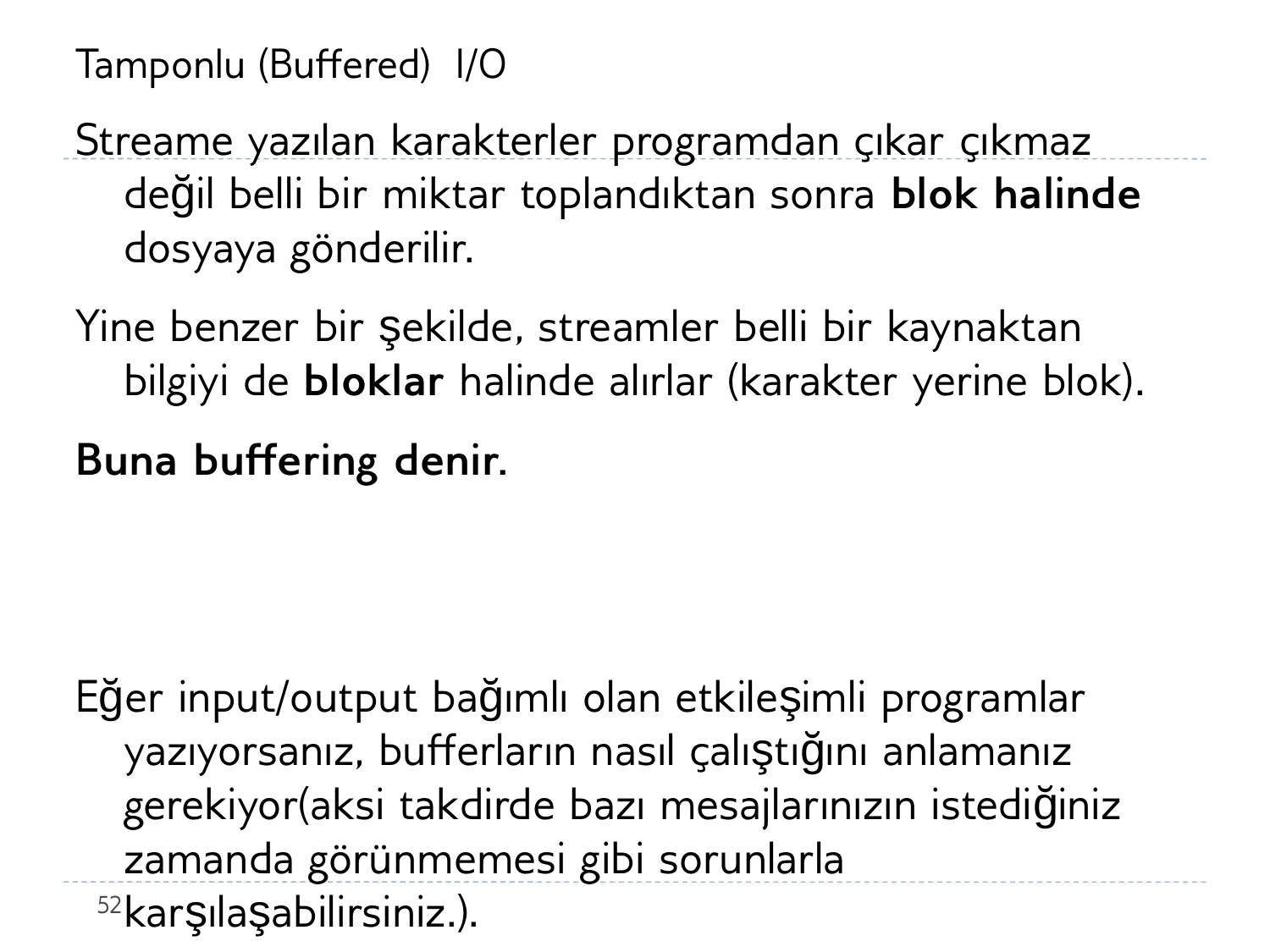

# Tamponlu (Buffered)  I/O
Streame yazılan karakterler programdan çıkar çıkmaz değil belli bir miktar toplandıktan sonra blok halinde dosyaya gönderilir.
Yine benzer bir şekilde, streamler belli bir kaynaktan bilgiyi de bloklar halinde alırlar (karakter yerine blok).
Buna buffering denir.

Eğer input/output bağımlı olan etkileşimli programlar yazıyorsanız, bufferların nasıl çalıştığını anlamanız gerekiyor(aksi takdirde bazı mesajlarınızın istediğiniz zamanda görünmemesi gibi sorunlarla karşılaşabilirsiniz.).
52